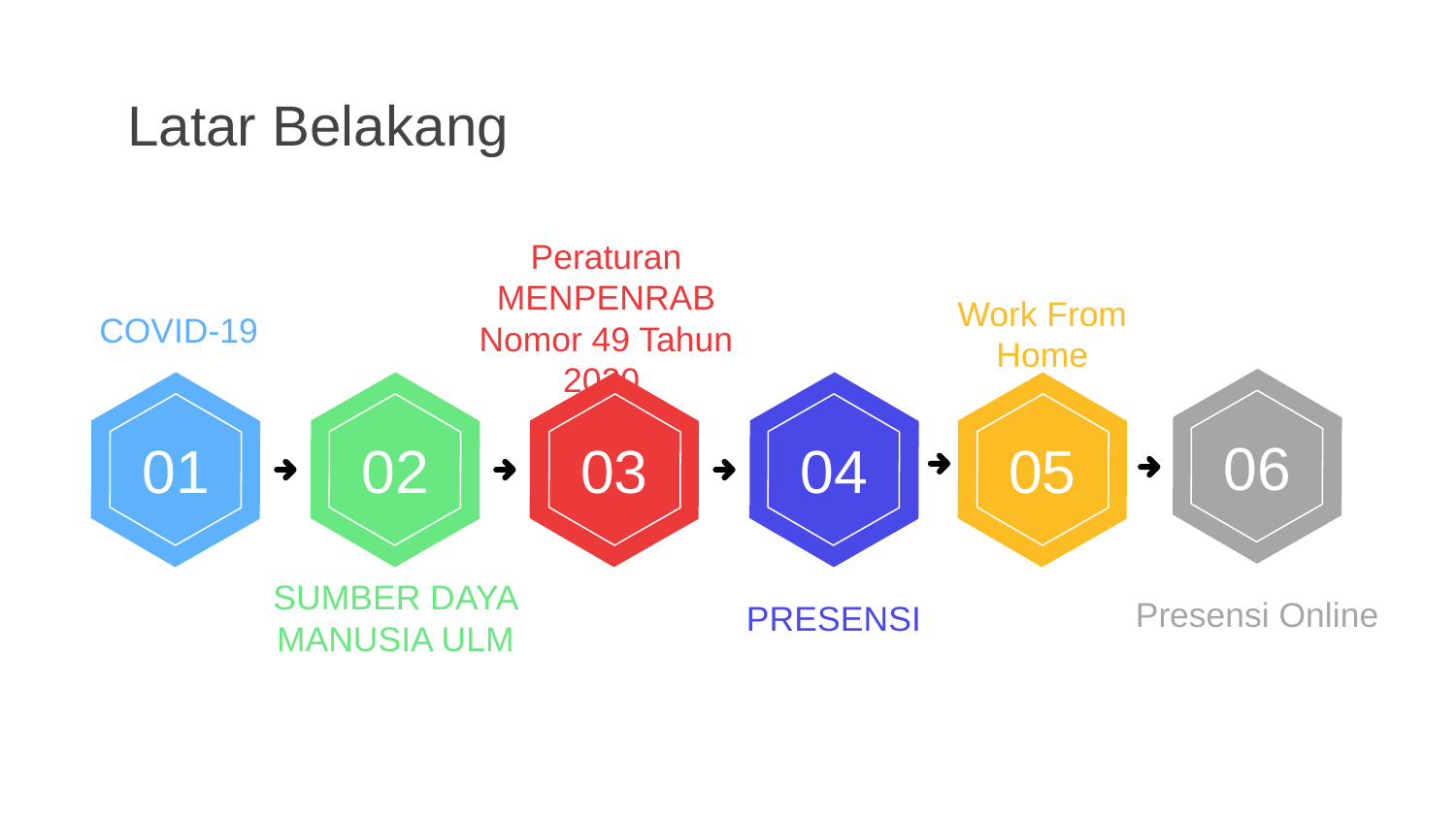

# Latar Belakang
Peraturan MENPENRAB
Nomor 49 Tahun 2020
03

COVID-19
01

Work From Home
05

06

Presensi Online
02

SUMBER DAYA MANUSIA ULM
04

PRESENSI